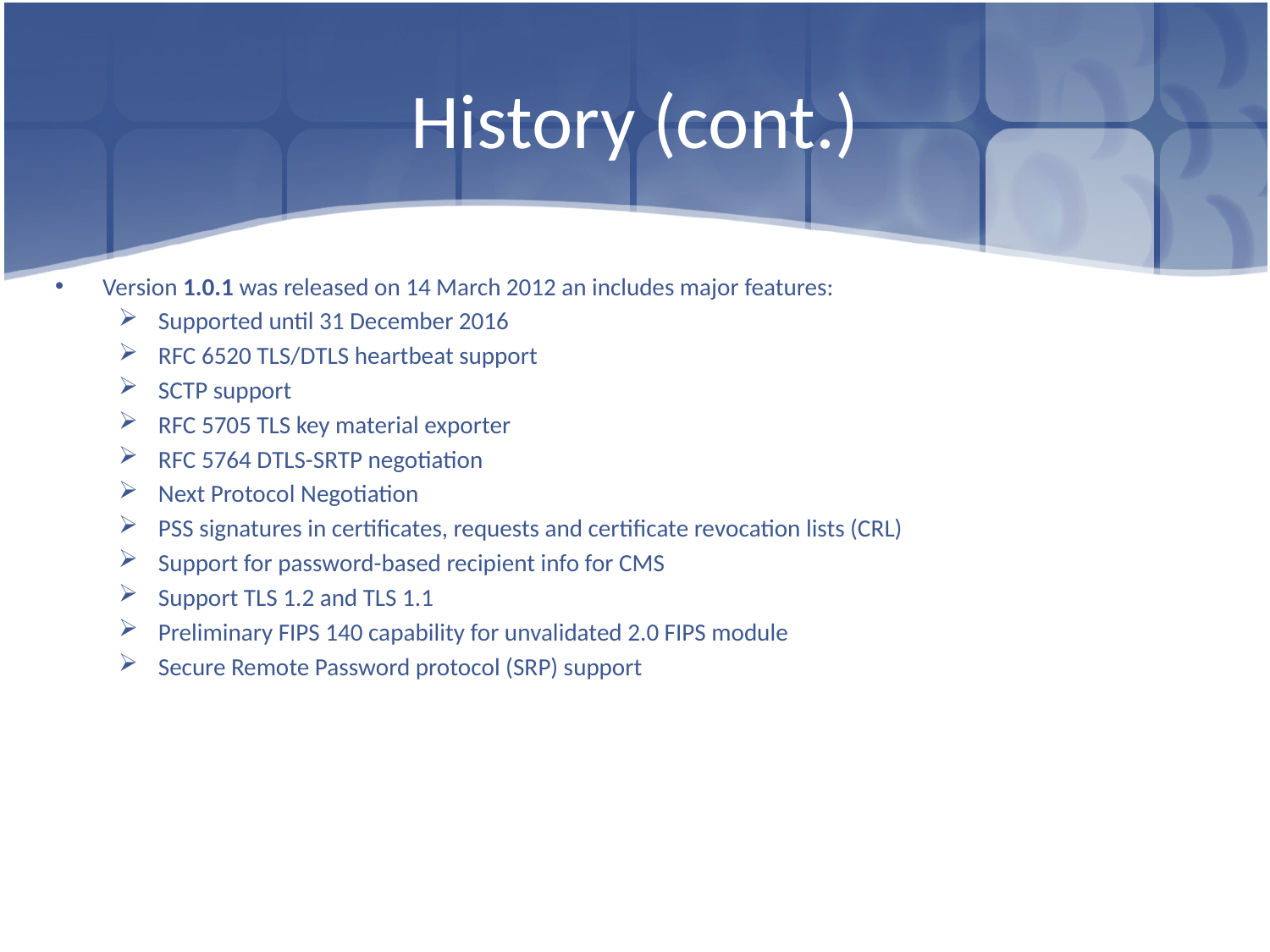

# History (cont.)
Version 1.0.1 was released on 14 March 2012 an includes major features:
Supported until 31 December 2016
RFC 6520 TLS/DTLS heartbeat support
SCTP support
RFC 5705 TLS key material exporter
RFC 5764 DTLS-SRTP negotiation
Next Protocol Negotiation
PSS signatures in certificates, requests and certificate revocation lists (CRL)
Support for password-based recipient info for CMS
Support TLS 1.2 and TLS 1.1
Preliminary FIPS 140 capability for unvalidated 2.0 FIPS module
Secure Remote Password protocol (SRP) support